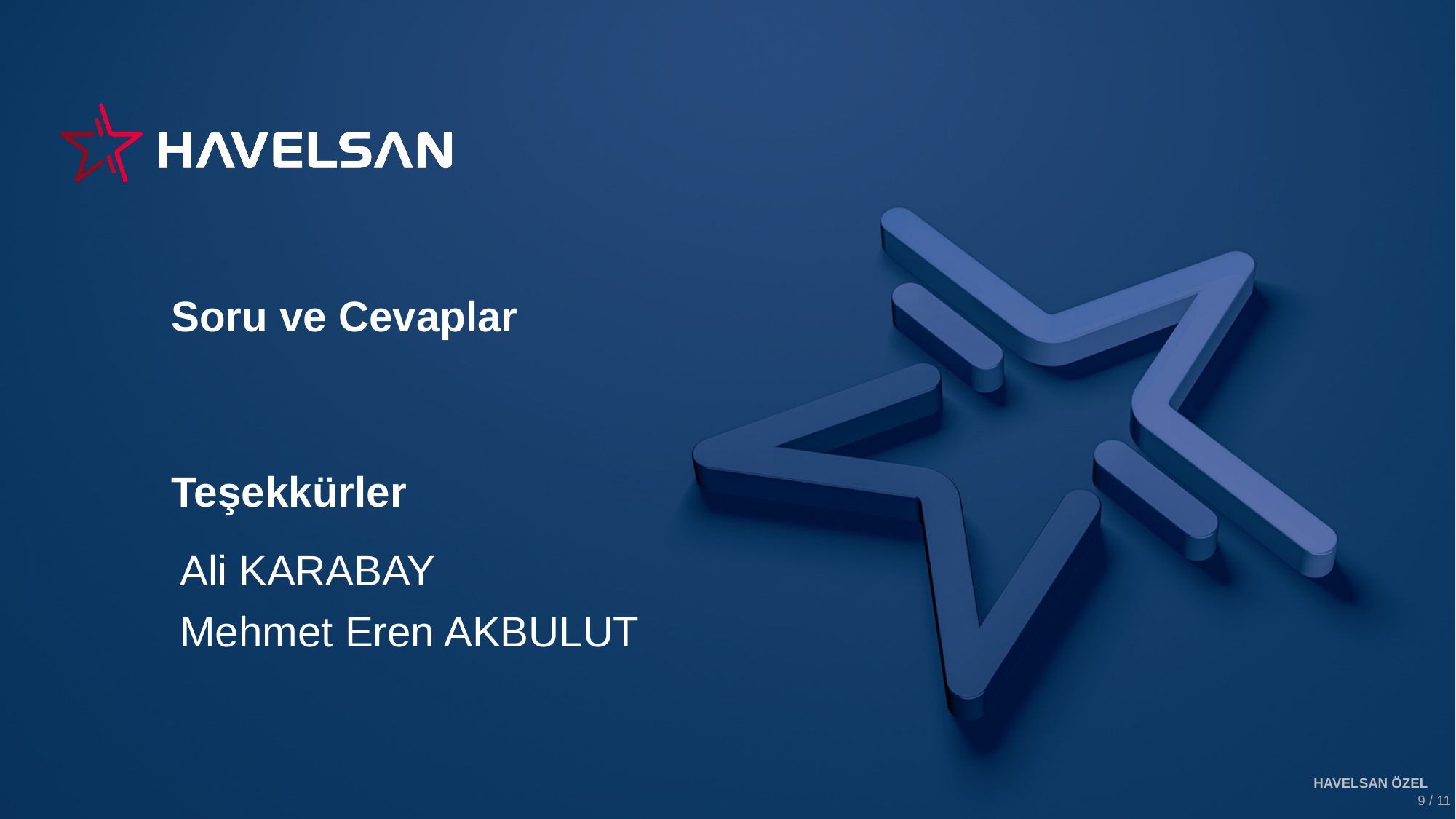

Soru ve Cevaplar
Teşekkürler
Ali KARABAY
Mehmet Eren AKBULUT
HAVELSAN ÖZEL